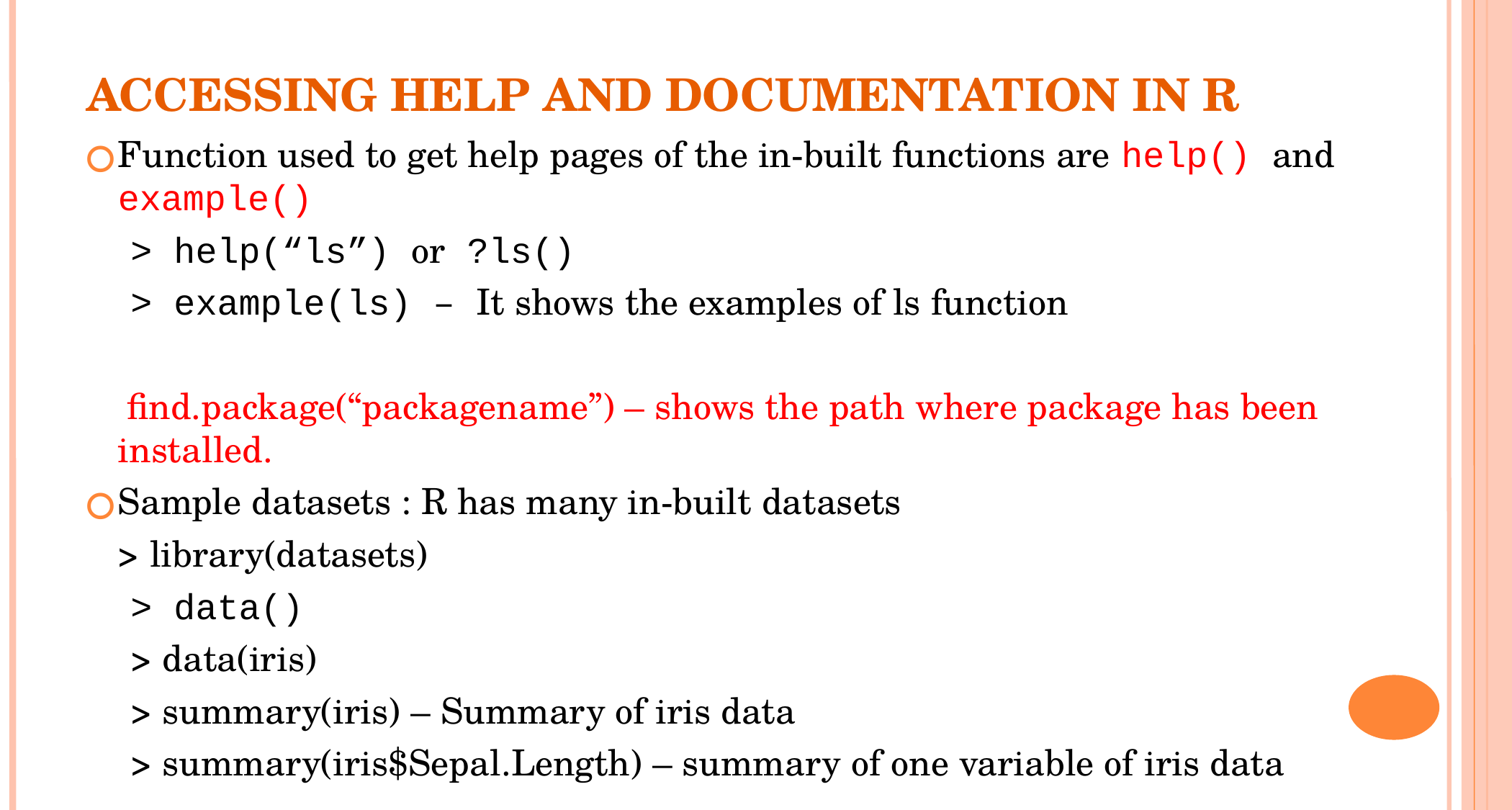

ACCESSING HELP AND DOCUMENTATION IN R
Function used to get help pages of the in-built functions are help() and example()
> help(“ls”) or ?ls()
> example(ls) – It shows the examples of ls function

    find.package(“packagename”) – shows the path where package has been installed.
Sample datasets : R has many in-built datasets
	> library(datasets)
> data()
> data(iris)
> summary(iris) – Summary of iris data
> summary(iris$Sepal.Length) – summary of one variable of iris data